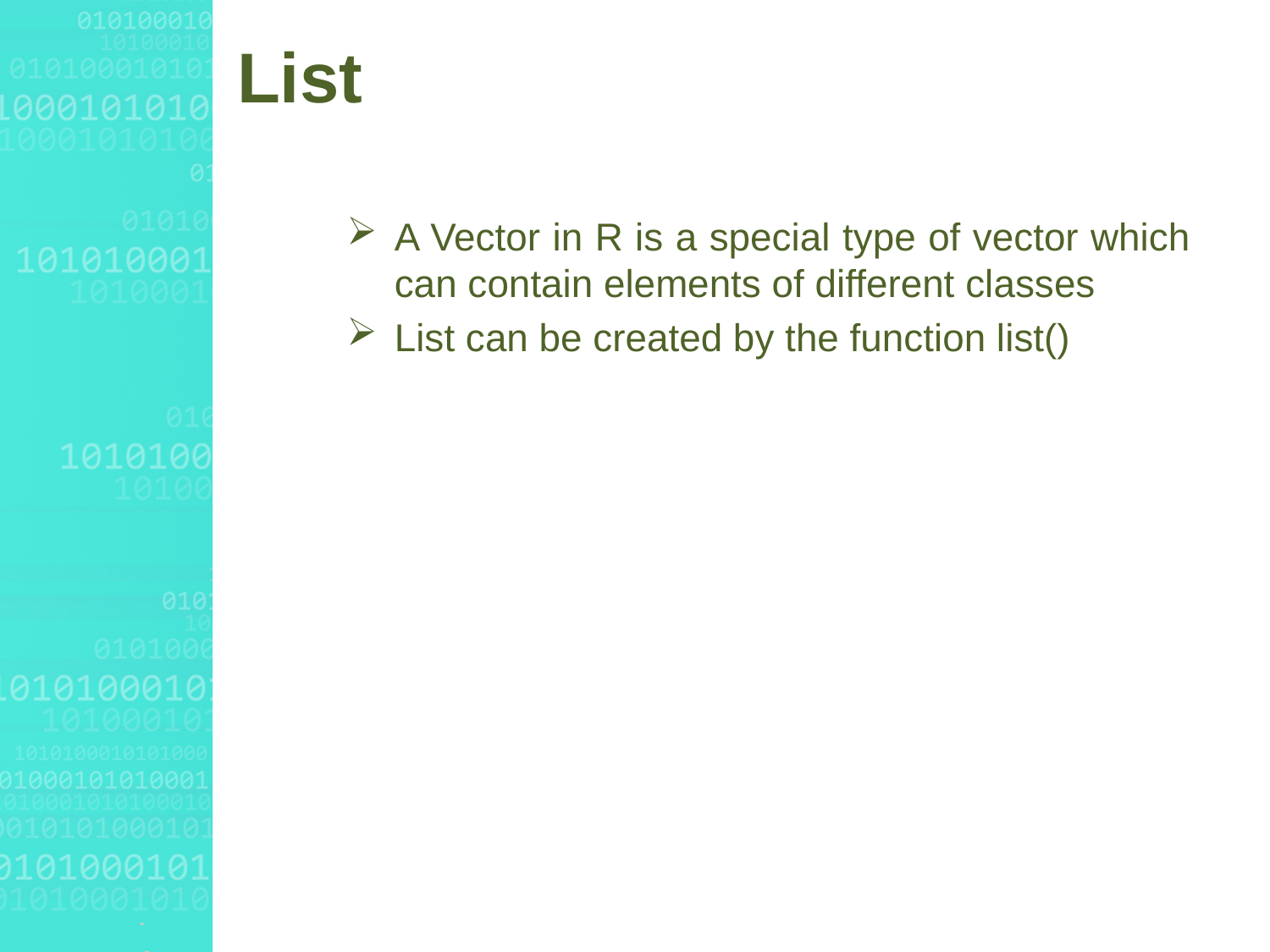

# List
A Vector in R is a special type of vector which can contain elements of different classes
List can be created by the function list()